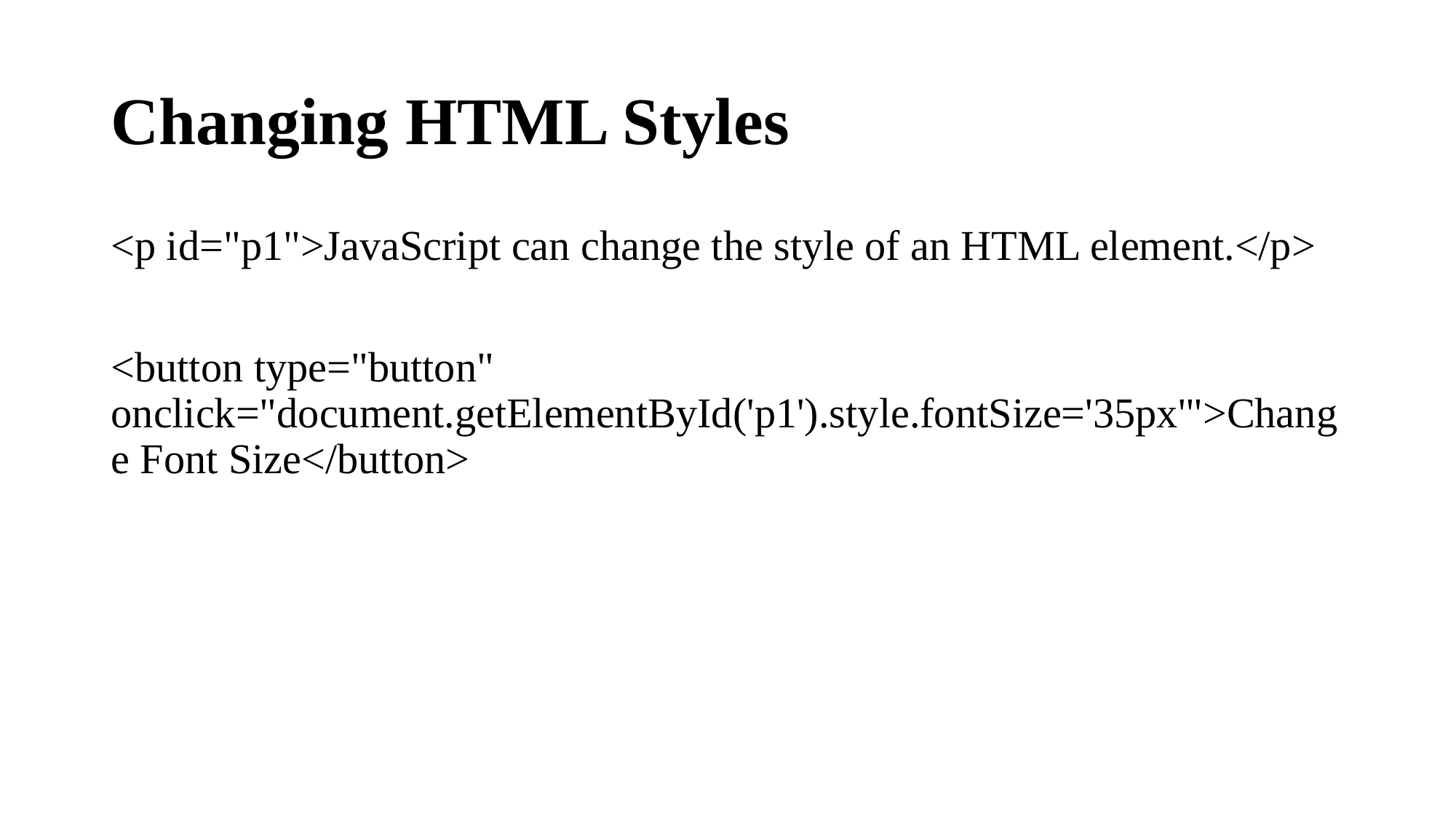

# Changing HTML Styles
<p id="p1">JavaScript can change the style of an HTML element.</p>

<button type="button" onclick="document.getElementById('p1').style.fontSize='35px'">Change Font Size</button>